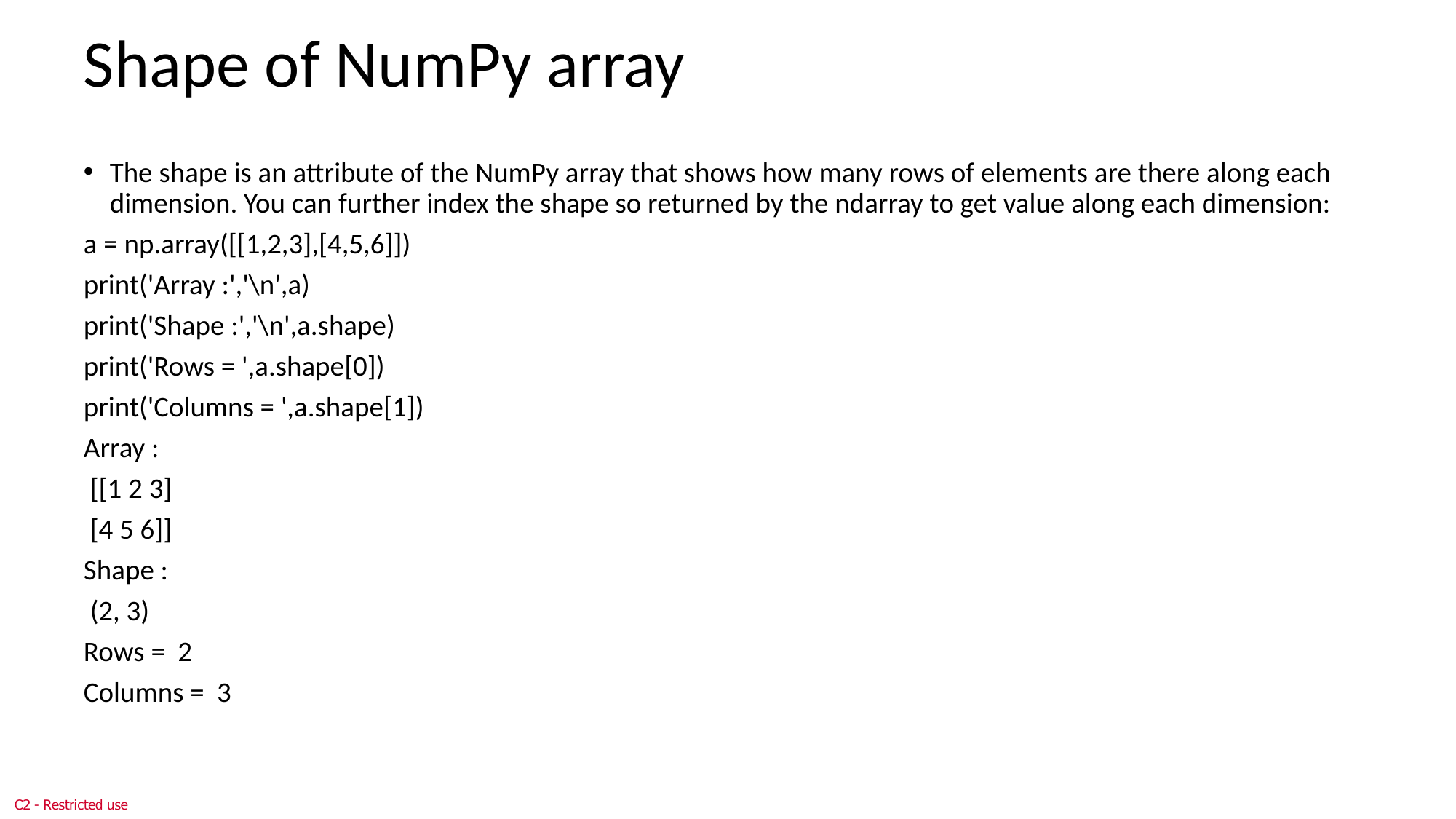

# Shape of NumPy array
The shape is an attribute of the NumPy array that shows how many rows of elements are there along each dimension. You can further index the shape so returned by the ndarray to get value along each dimension:
a = np.array([[1,2,3],[4,5,6]])
print('Array :','\n',a)
print('Shape :','\n',a.shape)
print('Rows = ',a.shape[0])
print('Columns = ',a.shape[1])
Array :
 [[1 2 3]
 [4 5 6]]
Shape :
 (2, 3)
Rows =  2
Columns =  3